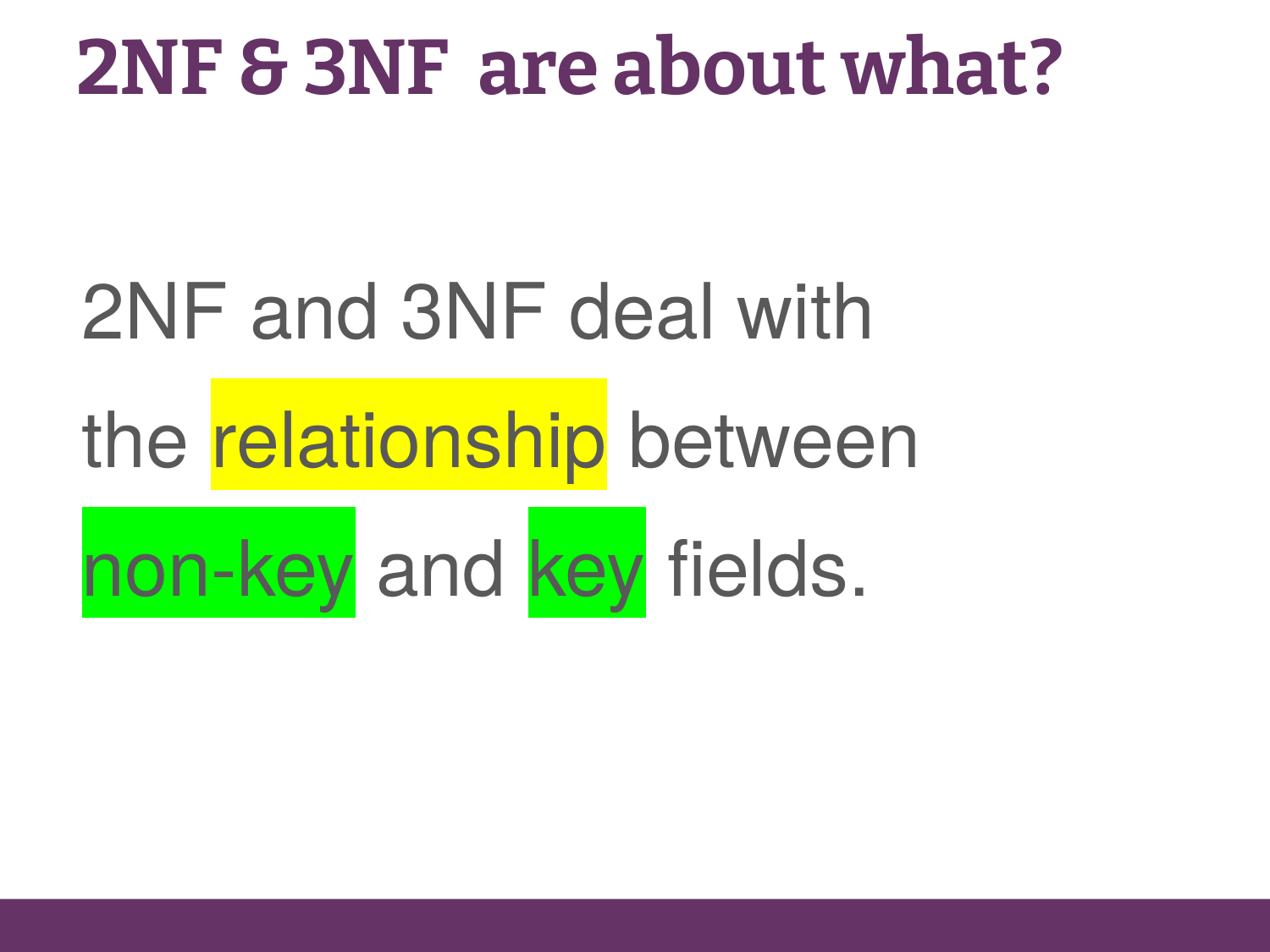

# 2NF & 3NF  are about what?
46

2NF and 3NF deal with
the relationship between
non-key and key fields.